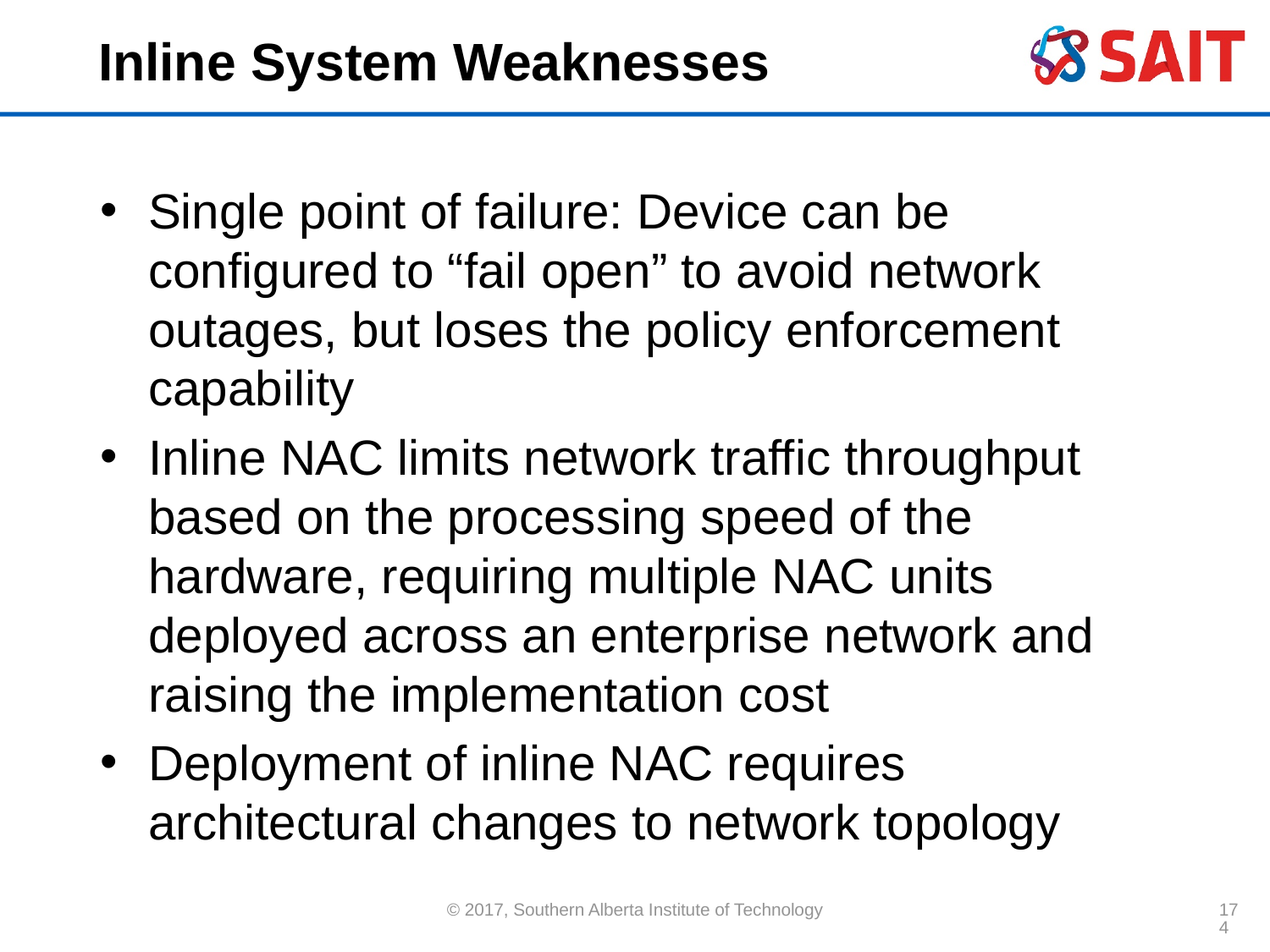

# Inline System Weaknesses
Single point of failure: Device can be configured to “fail open” to avoid network outages, but loses the policy enforcement capability
Inline NAC limits network traffic throughput based on the processing speed of the hardware, requiring multiple NAC units deployed across an enterprise network and raising the implementation cost
Deployment of inline NAC requires architectural changes to network topology